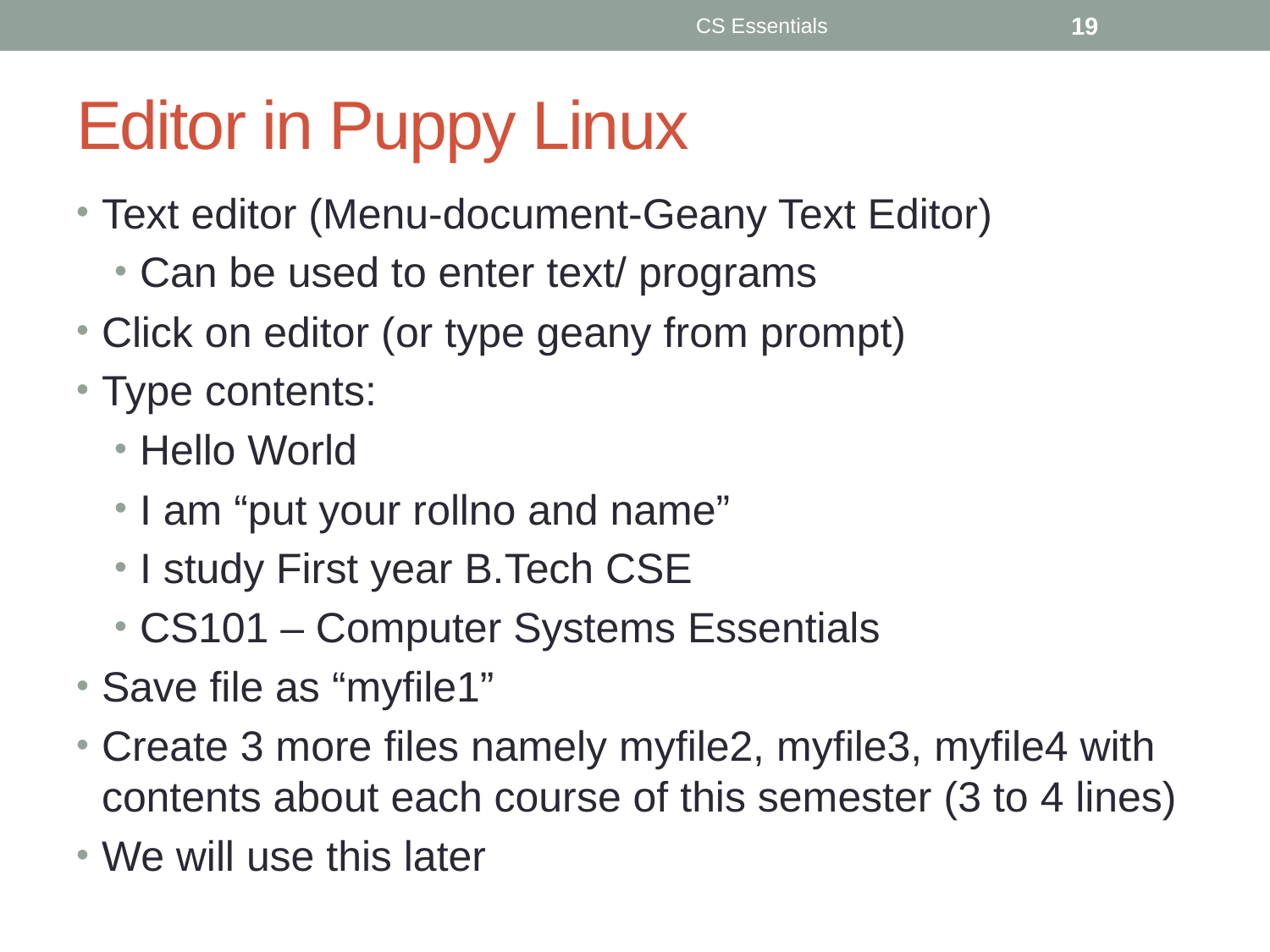

CS Essentials
19
# Editor in Puppy Linux
Text editor (Menu-document-Geany Text Editor)
Can be used to enter text/ programs
Click on editor (or type geany from prompt)
Type contents:
Hello World
I am “put your rollno and name”
I study First year B.Tech CSE
CS101 – Computer Systems Essentials
Save file as “myfile1”
Create 3 more files namely myfile2, myfile3, myfile4 with contents about each course of this semester (3 to 4 lines)
We will use this later